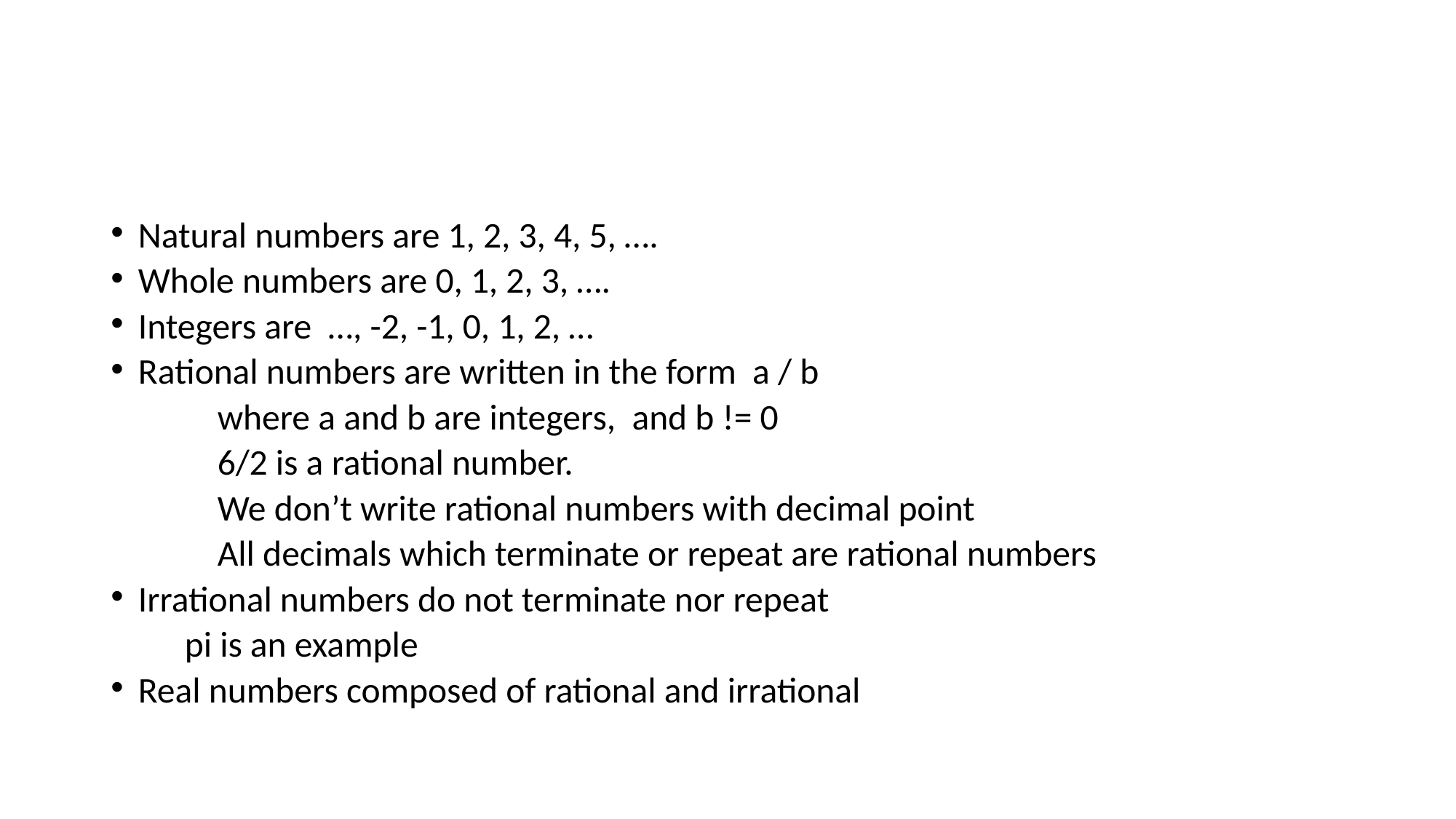

#
Natural numbers are 1, 2, 3, 4, 5, ….
Whole numbers are 0, 1, 2, 3, ….
Integers are  …, -2, -1, 0, 1, 2, …
Rational numbers are written in the form  a / b
             where a and b are integers,  and b != 0
             6/2 is a rational number.
             We don’t write rational numbers with decimal point
             All decimals which terminate or repeat are rational numbers
Irrational numbers do not terminate nor repeat
         pi is an example
Real numbers composed of rational and irrational